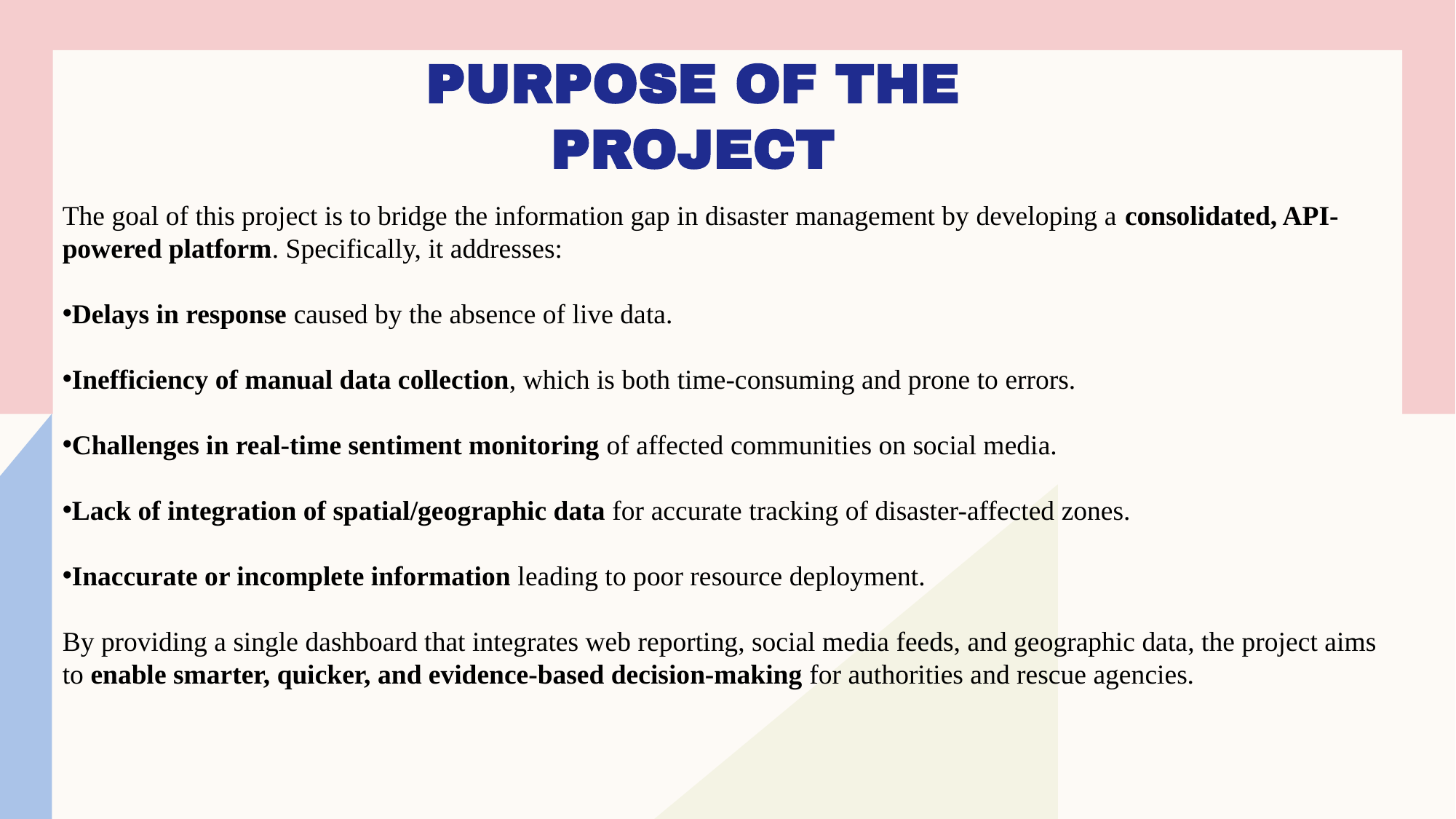

# Purpose of the project
The goal of this project is to bridge the information gap in disaster management by developing a consolidated, API-powered platform. Specifically, it addresses:

Delays in response caused by the absence of live data.

Inefficiency of manual data collection, which is both time-consuming and prone to errors.

Challenges in real-time sentiment monitoring of affected communities on social media.

Lack of integration of spatial/geographic data for accurate tracking of disaster-affected zones.

Inaccurate or incomplete information leading to poor resource deployment.

By providing a single dashboard that integrates web reporting, social media feeds, and geographic data, the project aims to enable smarter, quicker, and evidence-based decision-making for authorities and rescue agencies.